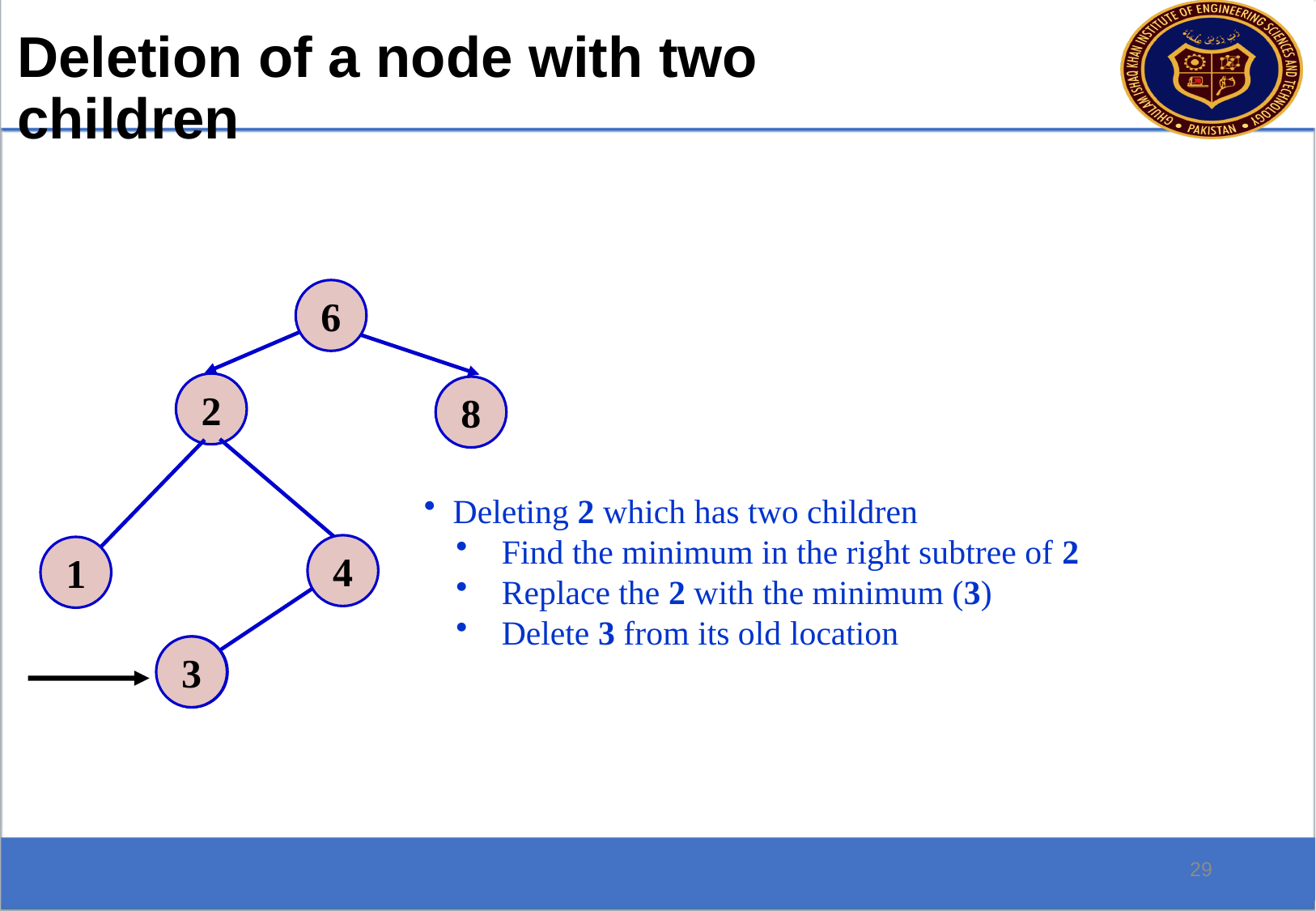

Deletion of a node with two children
6

2
8

  Deleting 2 which has two children
  Find the minimum in the right subtree of 2
  Replace the 2 with the minimum (3)
  Delete 3 from its old location

4
1

3
3

29